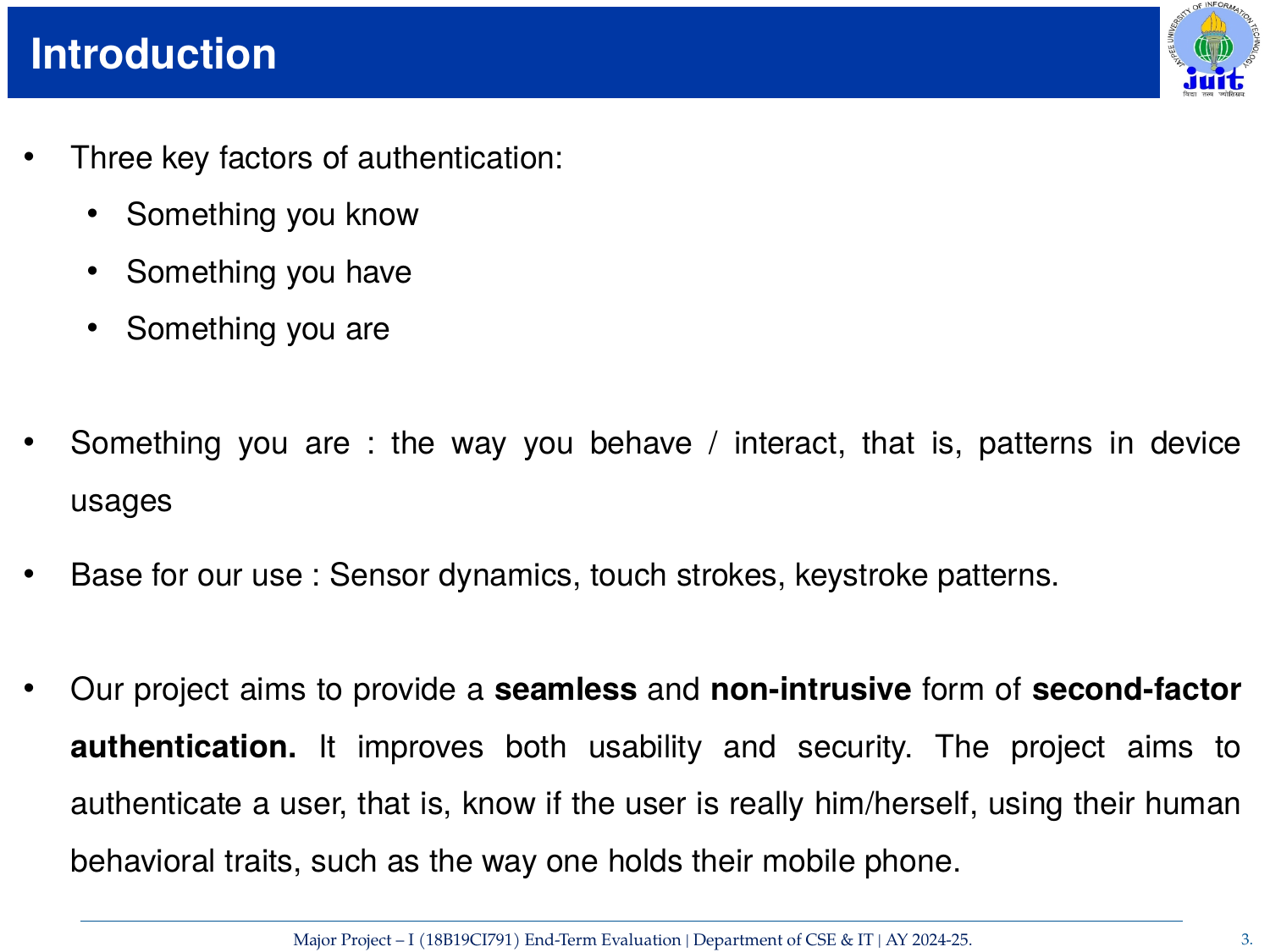

# Introduction
Three key factors of authentication:
Something you know
Something you have
Something you are

Something you are : the way you behave / interact, that is, patterns in device usages
Base for our use : Sensor dynamics, touch strokes, keystroke patterns.

Our project aims to provide a seamless and non-intrusive form of second-factor authentication. It improves both usability and security. The project aims to authenticate a user, that is, know if the user is really him/herself, using their human behavioral traits, such as the way one holds their mobile phone.